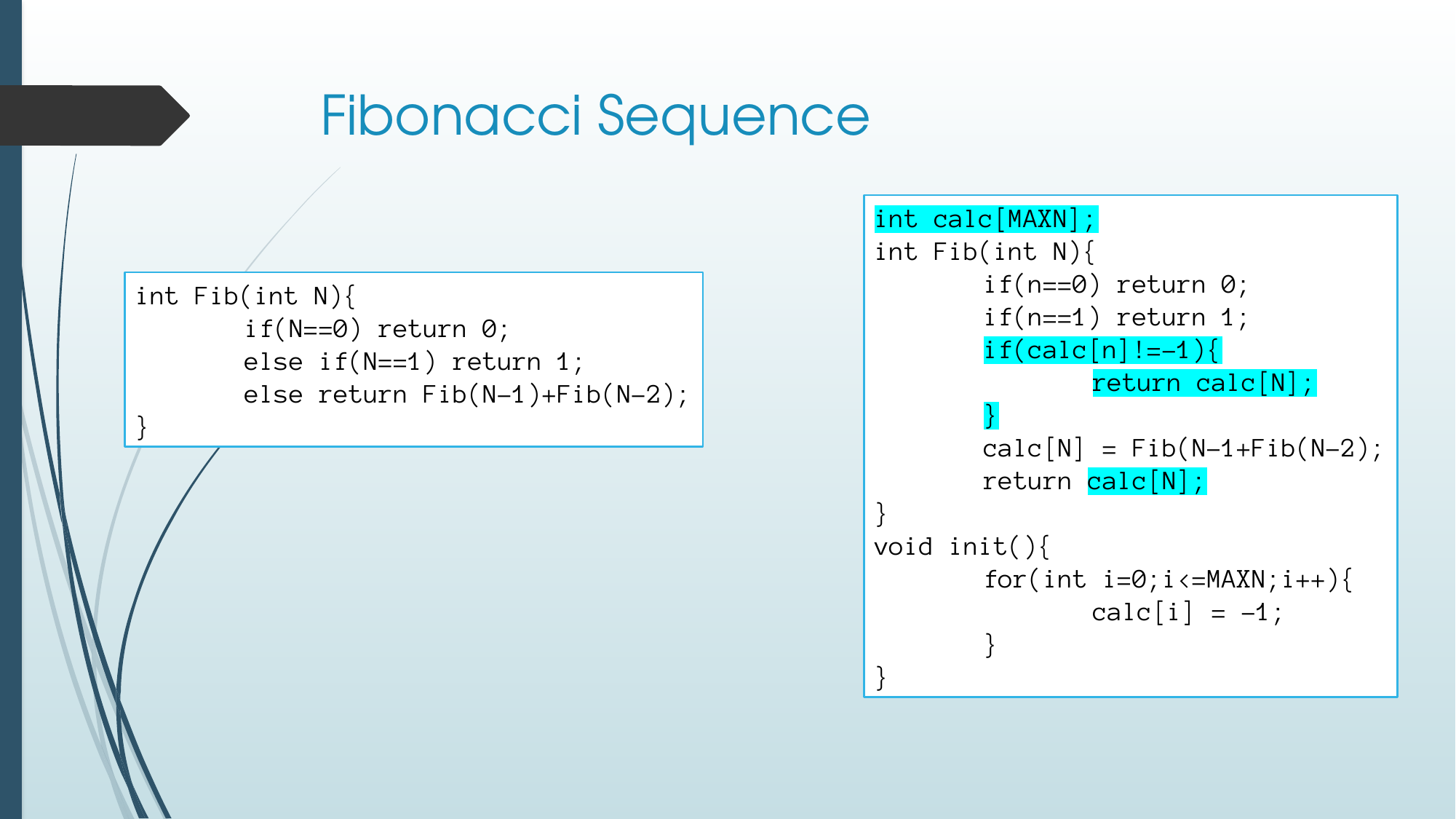

# Fibonacci Sequence
int calc[MAXN];
int Fib(int N){
	if(n==0) return 0;
	if(n==1) return 1;
	if(calc[n]!=-1){
		return calc[N];
	}
	calc[N] = Fib(N-1+Fib(N-2);
	return calc[N];
}
void init(){
	for(int i=0;i<=MAXN;i++){
		calc[i] = -1;
	}
}
int Fib(int N){
	if(N==0) return 0;
	else if(N==1) return 1;
	else return Fib(N-1)+Fib(N-2);
}